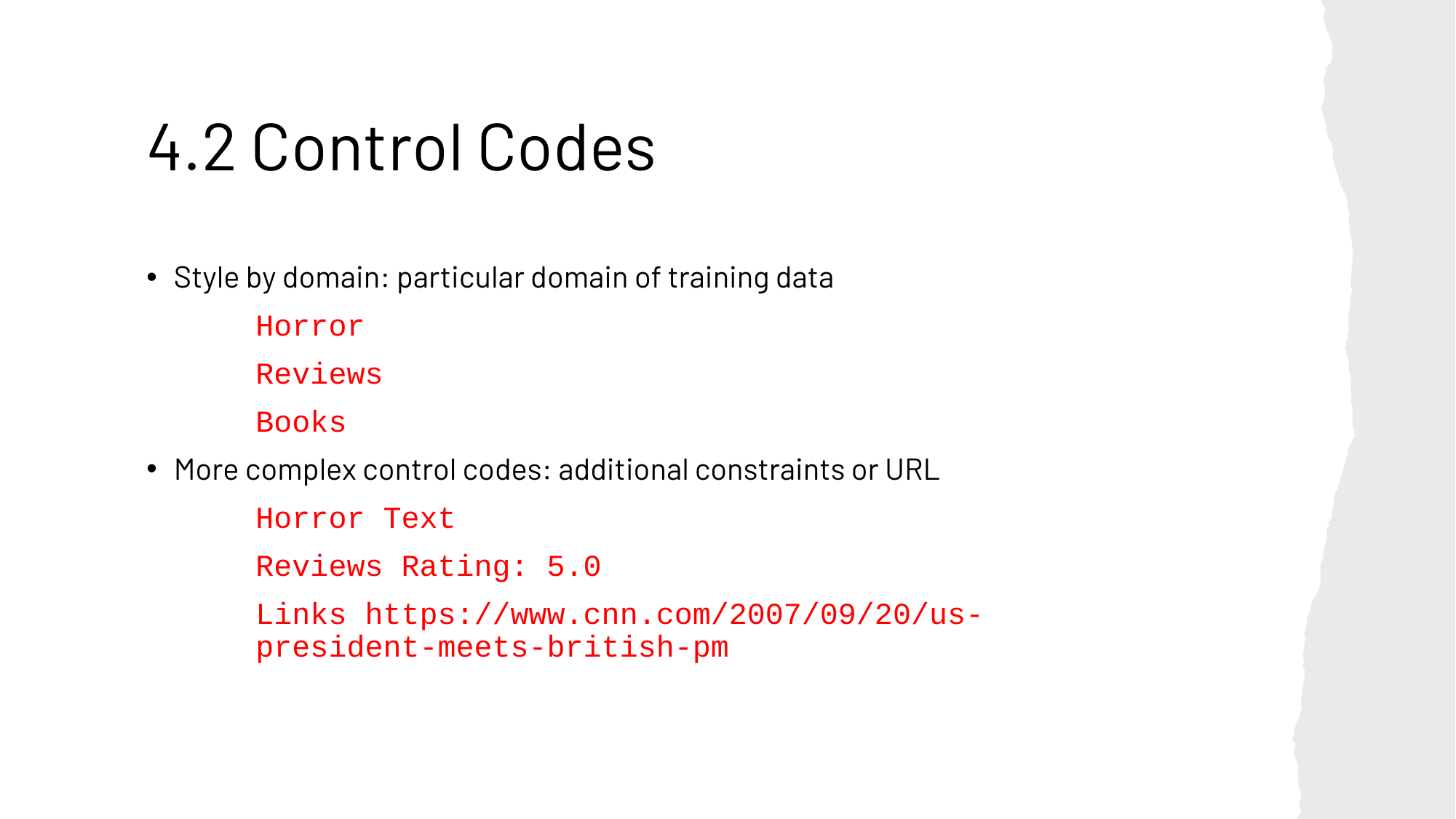

# 4.2 Control Codes
Style by domain: particular domain of training data
	Horror
 	Reviews
	Books
More complex control codes: additional constraints or URL
	Horror Text
	Reviews Rating: 5.0
	Links https://www.cnn.com/2007/09/20/us-			president-meets-british-pm